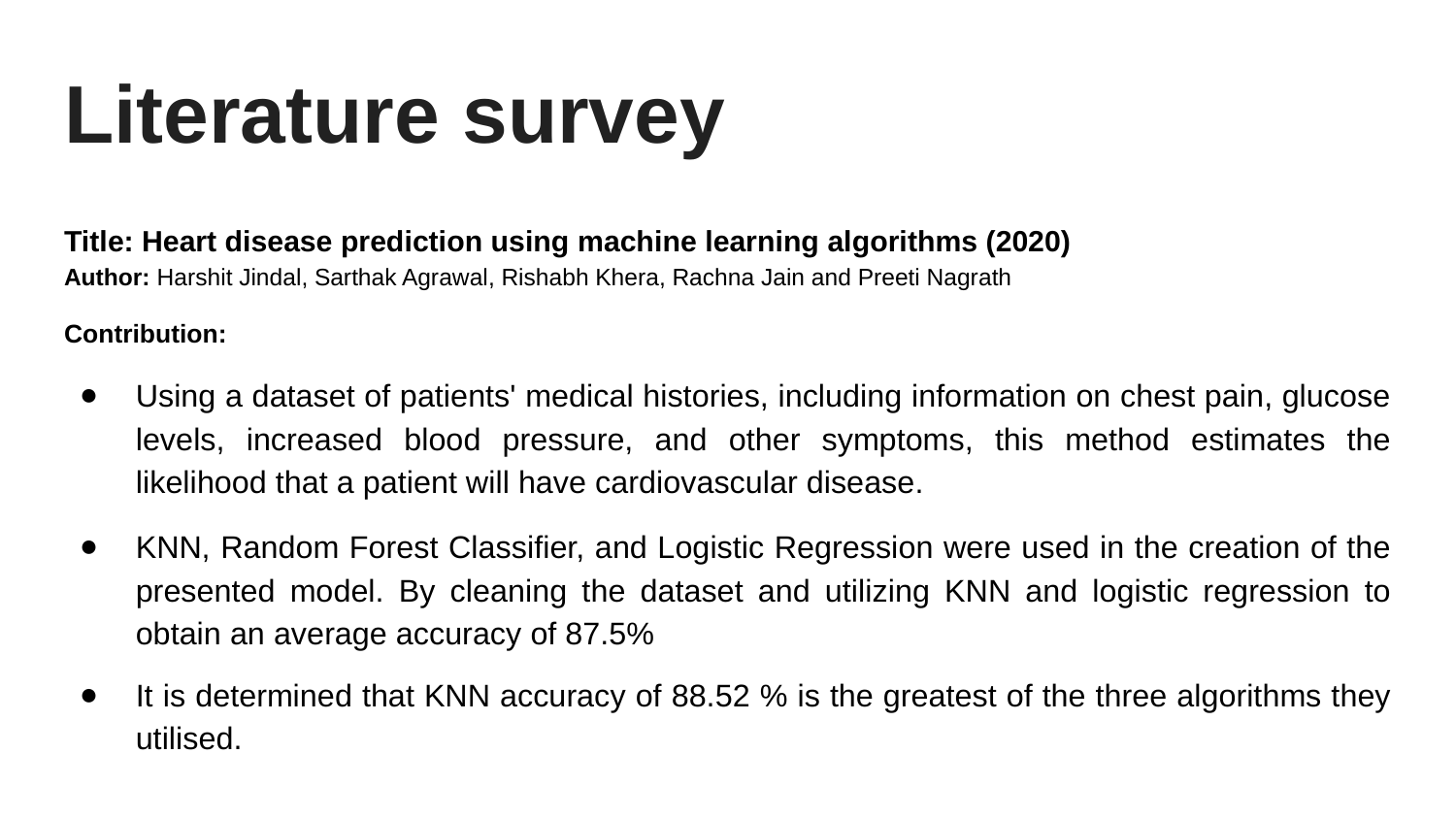

# Literature survey
Title: Heart disease prediction using machine learning algorithms (2020)
Author: Harshit Jindal, Sarthak Agrawal, Rishabh Khera, Rachna Jain and Preeti Nagrath
Contribution:
Using a dataset of patients' medical histories, including information on chest pain, glucose levels, increased blood pressure, and other symptoms, this method estimates the likelihood that a patient will have cardiovascular disease.
KNN, Random Forest Classifier, and Logistic Regression were used in the creation of the presented model. By cleaning the dataset and utilizing KNN and logistic regression to obtain an average accuracy of 87.5%
It is determined that KNN accuracy of 88.52 % is the greatest of the three algorithms they utilised.